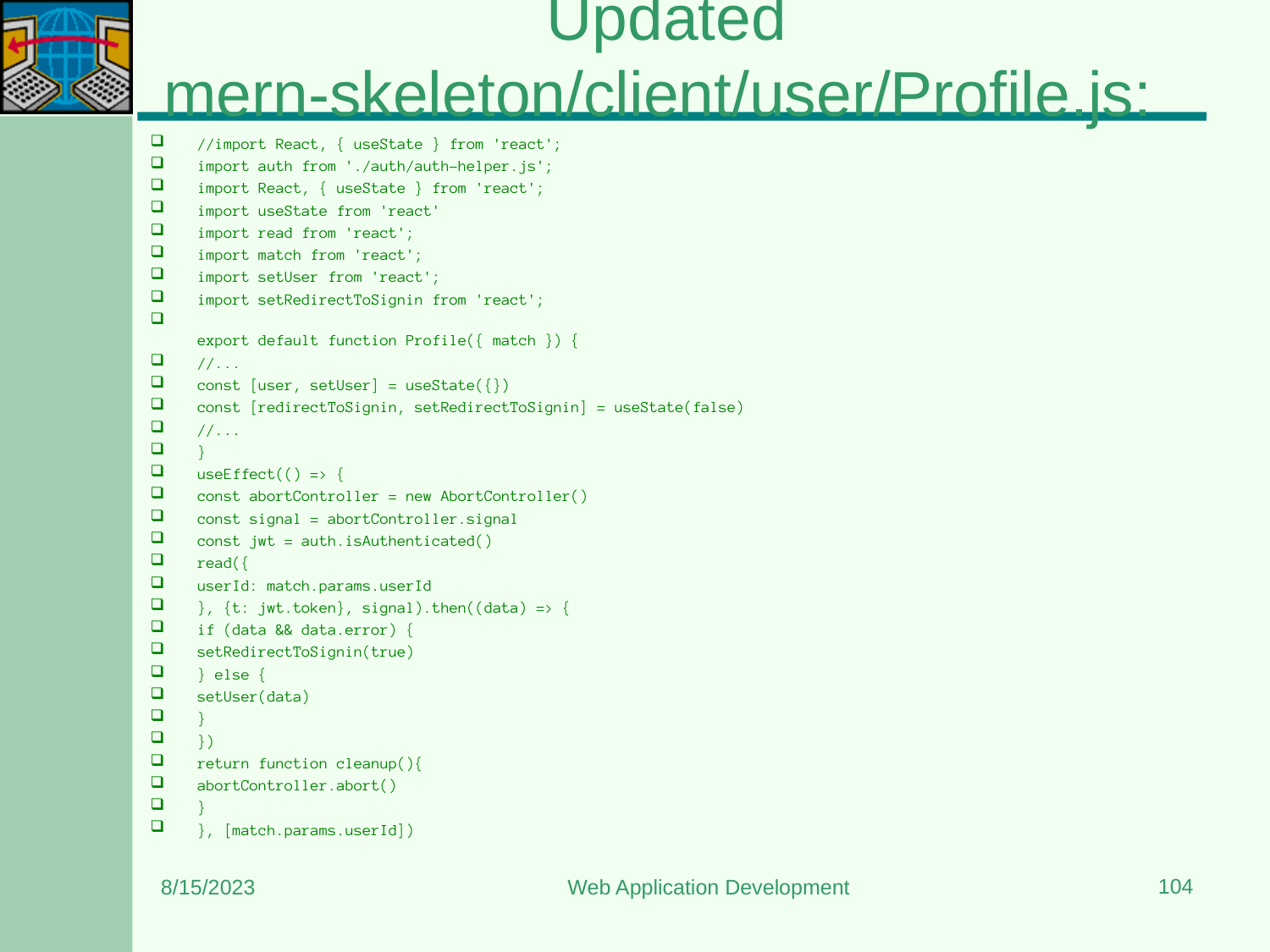

# Updated mern-skeleton/client/user/Profile.js:
//import React, { useState } from 'react';
import auth from './auth/auth-helper.js';
import React, { useState } from 'react';
import useState from 'react'
import read from 'react';
import match from 'react';
import setUser from 'react';
import setRedirectToSignin from 'react';
export default function Profile({ match }) {
//...
const [user, setUser] = useState({})
const [redirectToSignin, setRedirectToSignin] = useState(false)
//...
}
useEffect(() => {
const abortController = new AbortController()
const signal = abortController.signal
const jwt = auth.isAuthenticated()
read({
userId: match.params.userId
}, {t: jwt.token}, signal).then((data) => {
if (data && data.error) {
setRedirectToSignin(true)
} else {
setUser(data)
}
})
return function cleanup(){
abortController.abort()
}
}, [match.params.userId])

104
8/15/2023
Web Application Development